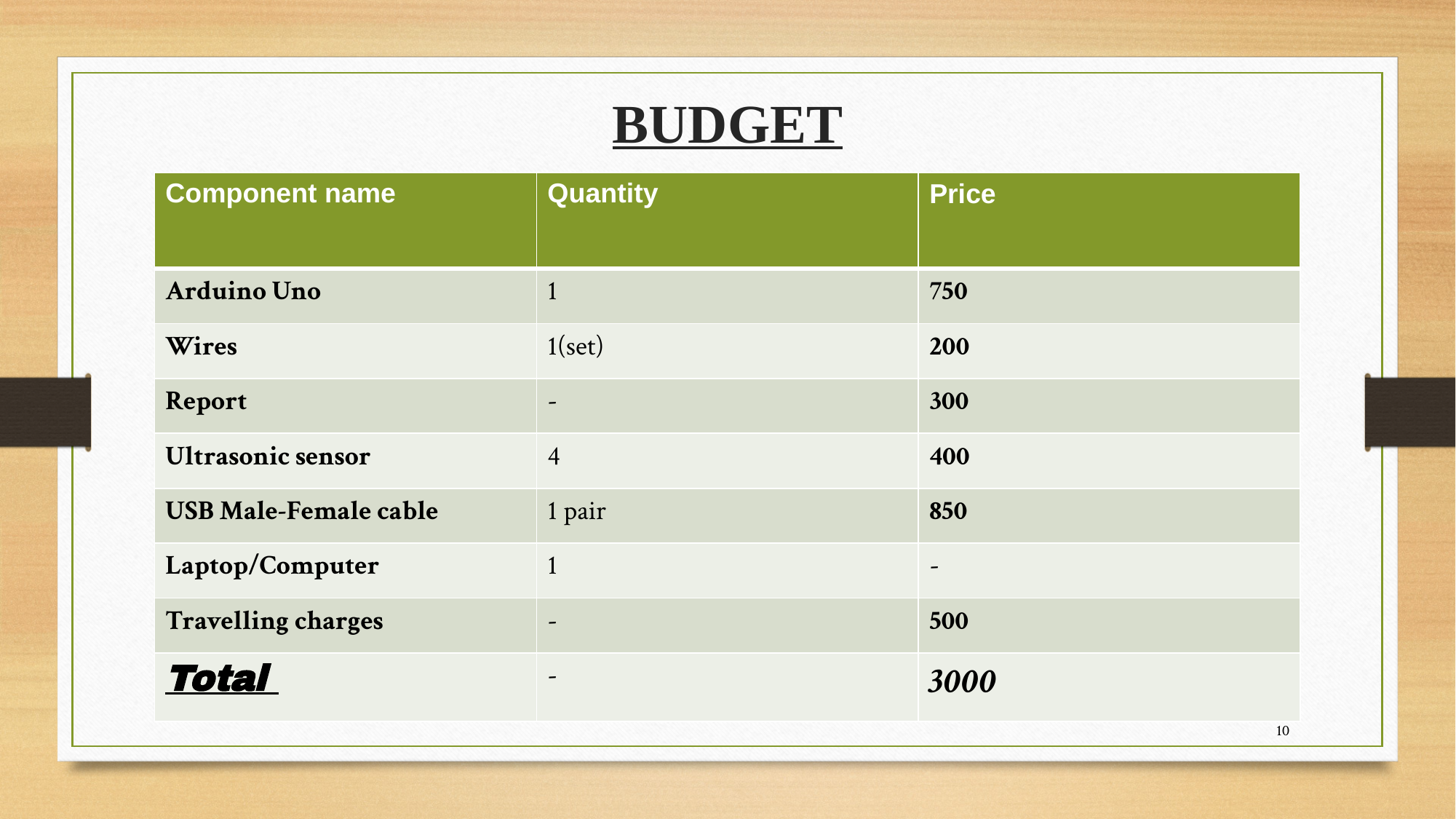

# BUDGET
| Component name | Quantity | Price |
| --- | --- | --- |
| Arduino Uno | 1 | 750 |
| Wires | 1(set) | 200 |
| Report | - | 300 |
| Ultrasonic sensor | 4 | 400 |
| USB Male-Female cable | 1 pair | 850 |
| Laptop/Computer | 1 | - |
| Travelling charges | - | 500 |
| Total | - | 3000 |
10